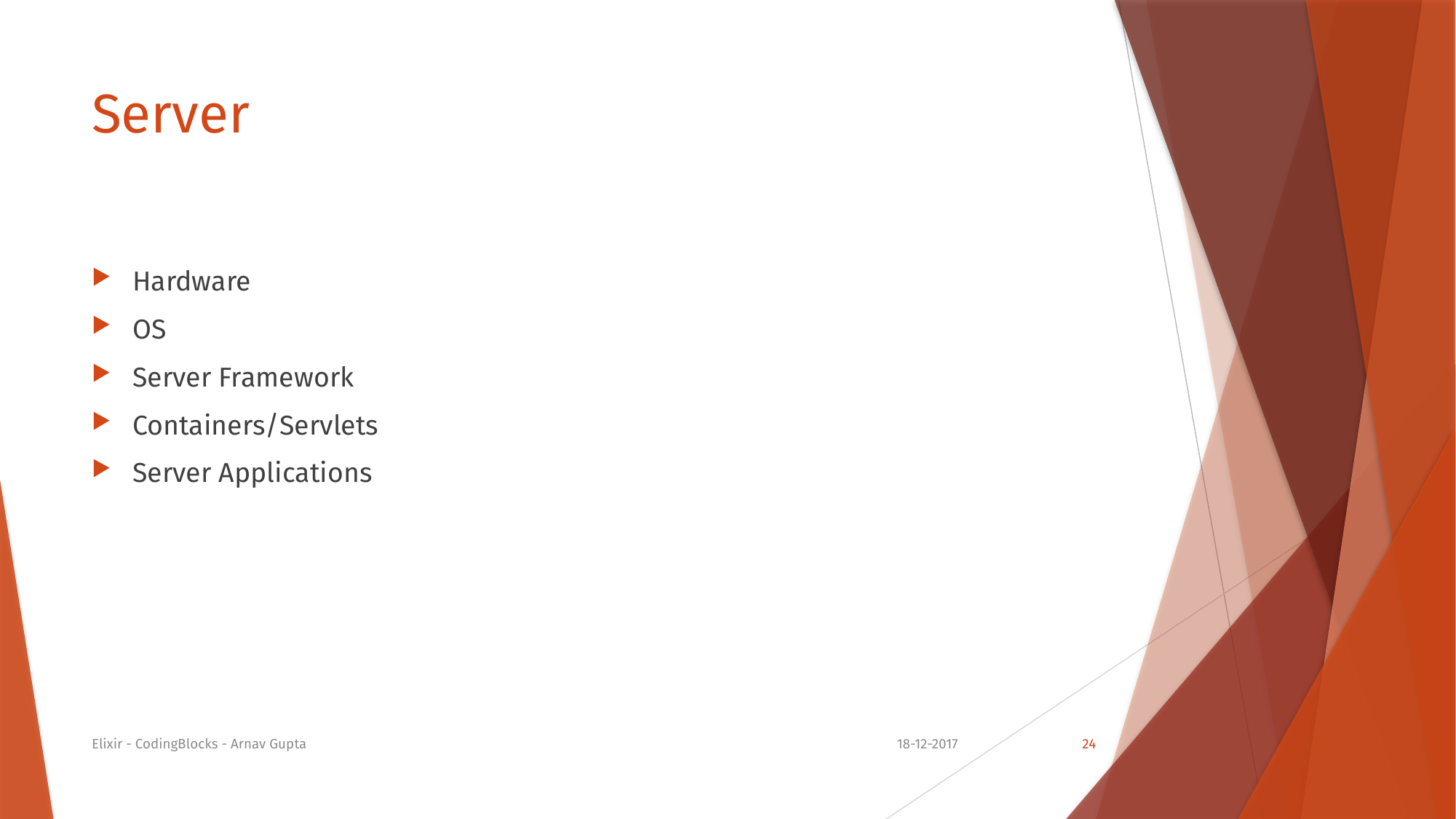

# Server
Hardware
OS
Server Framework
Containers/Servlets
Server Applications
Elixir - CodingBlocks - Arnav Gupta
18-12-2017
24